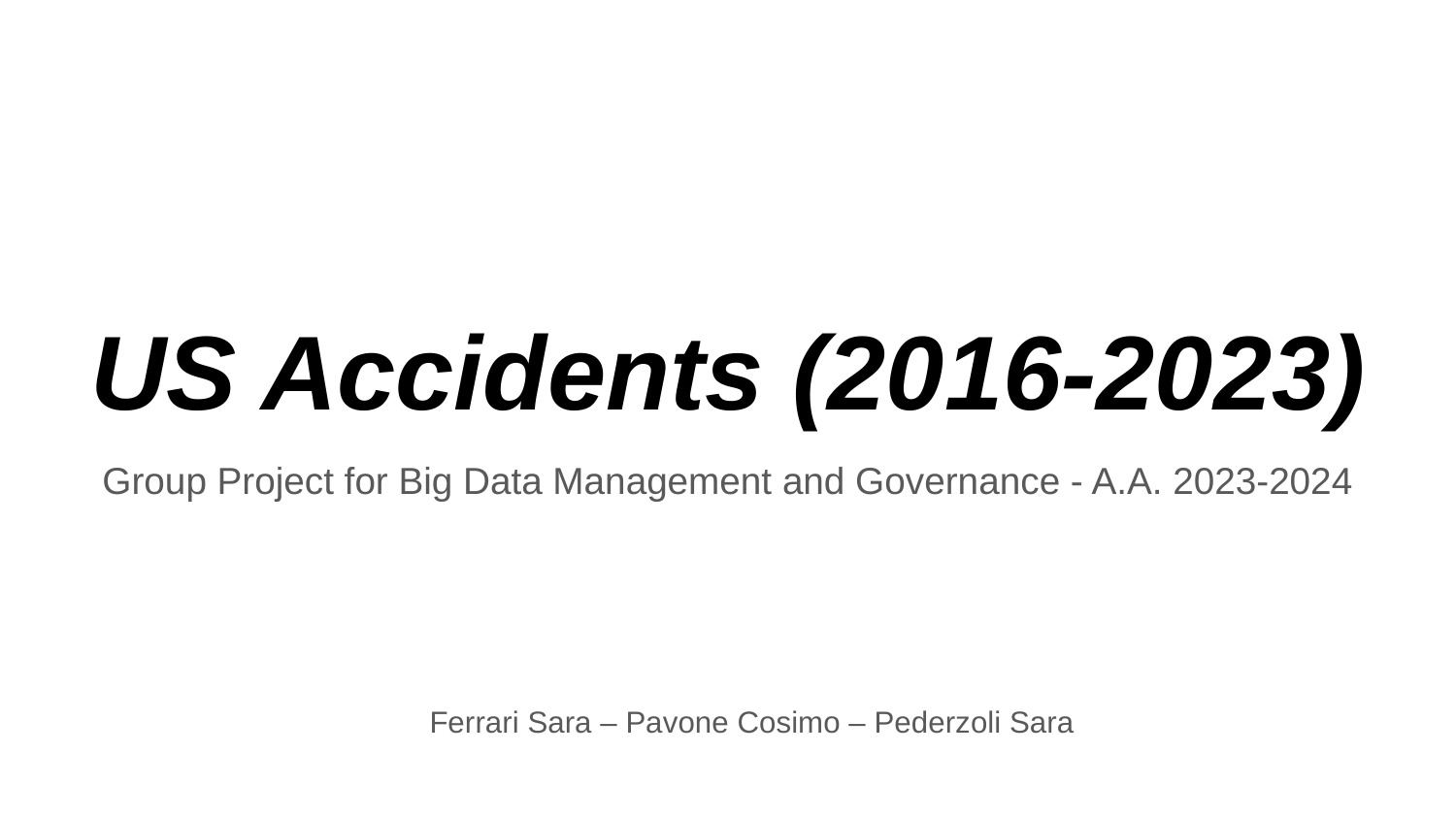

# US Accidents (2016-2023)
Group Project for Big Data Management and Governance - A.A. 2023-2024
Ferrari Sara – Pavone Cosimo – Pederzoli Sara